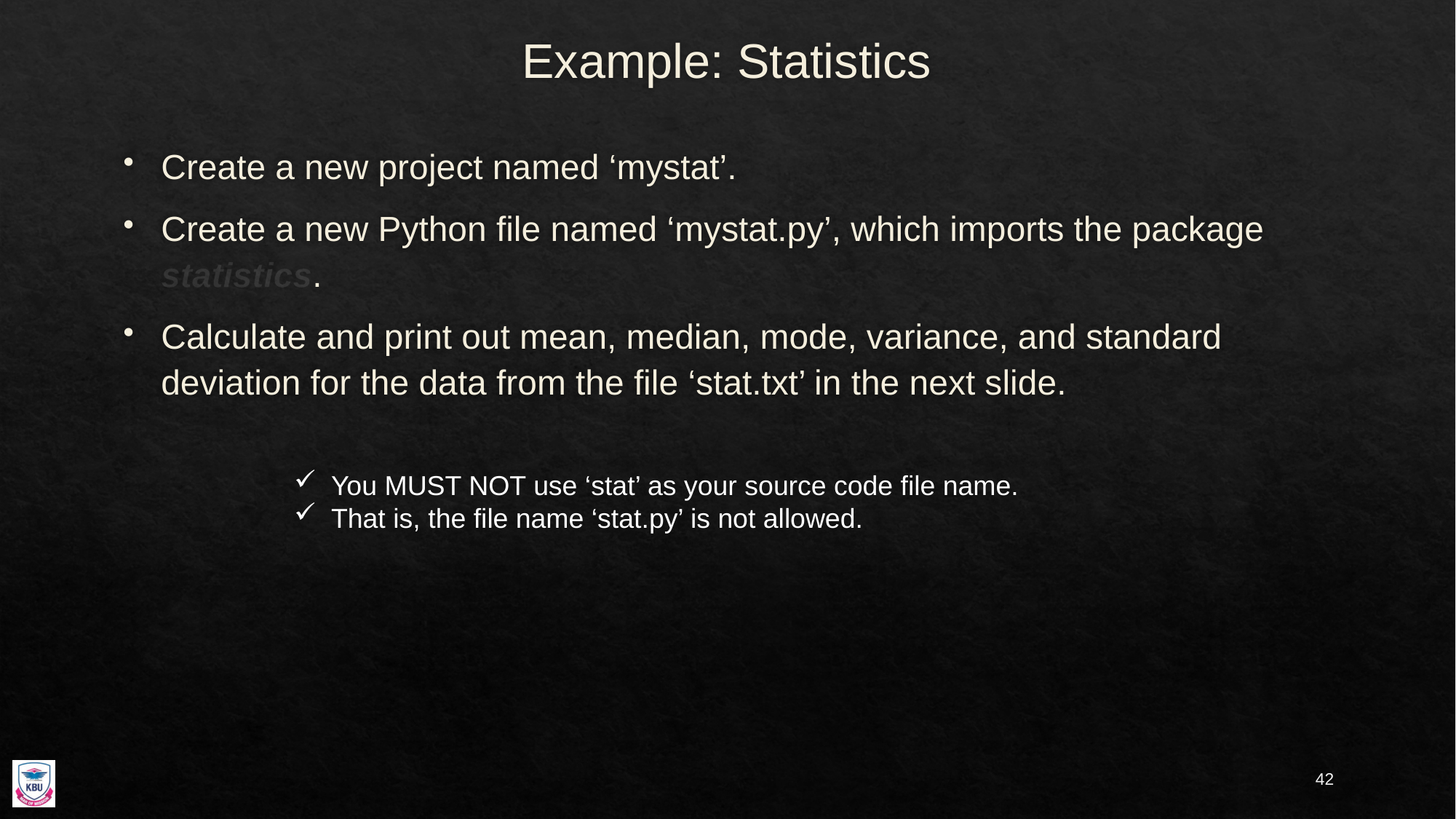

# Example: Statistics
Create a new project named ‘mystat’.
Create a new Python file named ‘mystat.py’, which imports the package statistics.
Calculate and print out mean, median, mode, variance, and standard deviation for the data from the file ‘stat.txt’ in the next slide.
You MUST NOT use ‘stat’ as your source code file name.
That is, the file name ‘stat.py’ is not allowed.
42